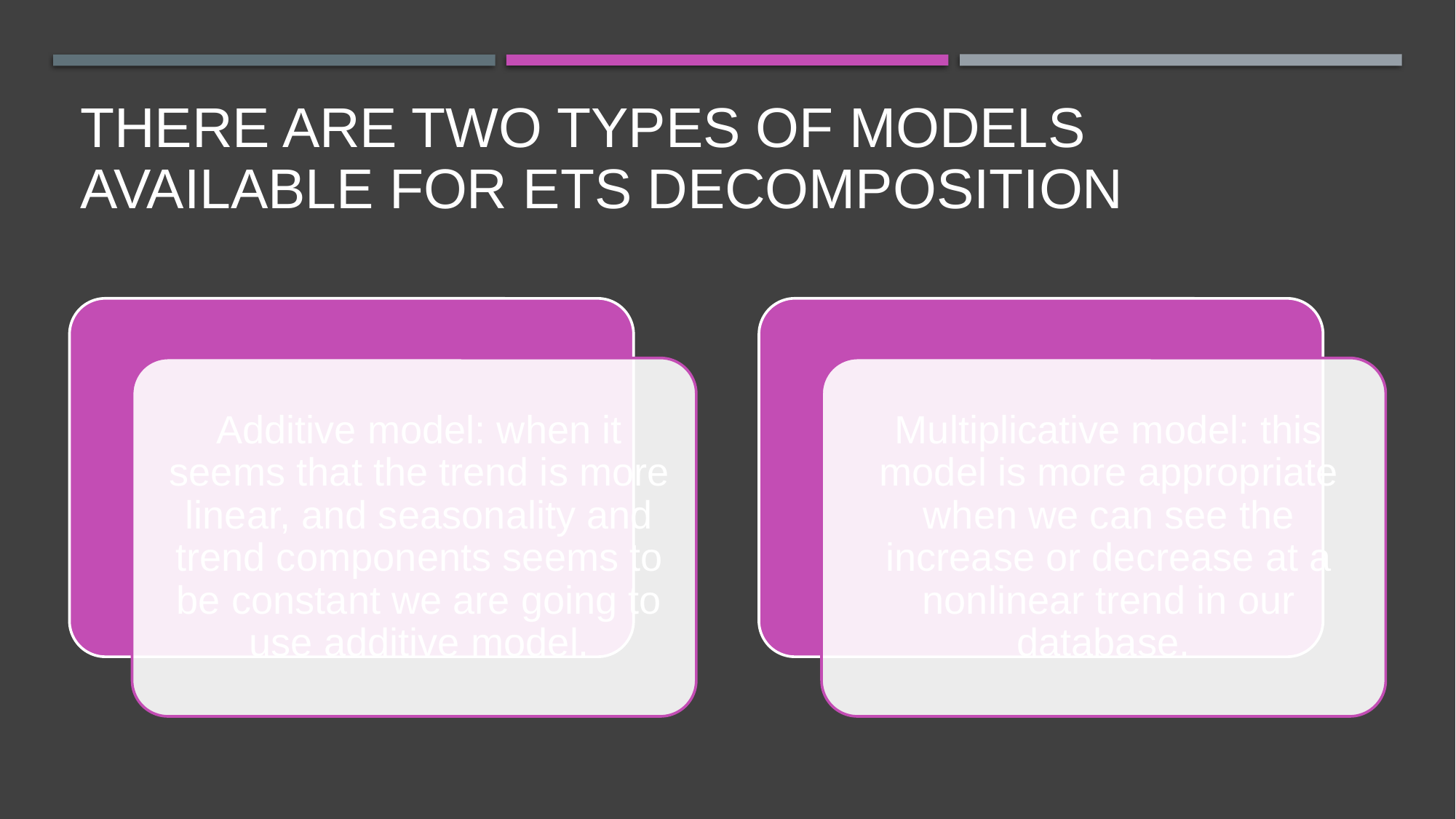

# There are two types of models available for ETS decomposition
Additive model: when it seems that the trend is more linear, and seasonality and trend components seems to be constant we are going to use additive model.
Multiplicative model: this model is more appropriate when we can see the increase or decrease at a nonlinear trend in our database.